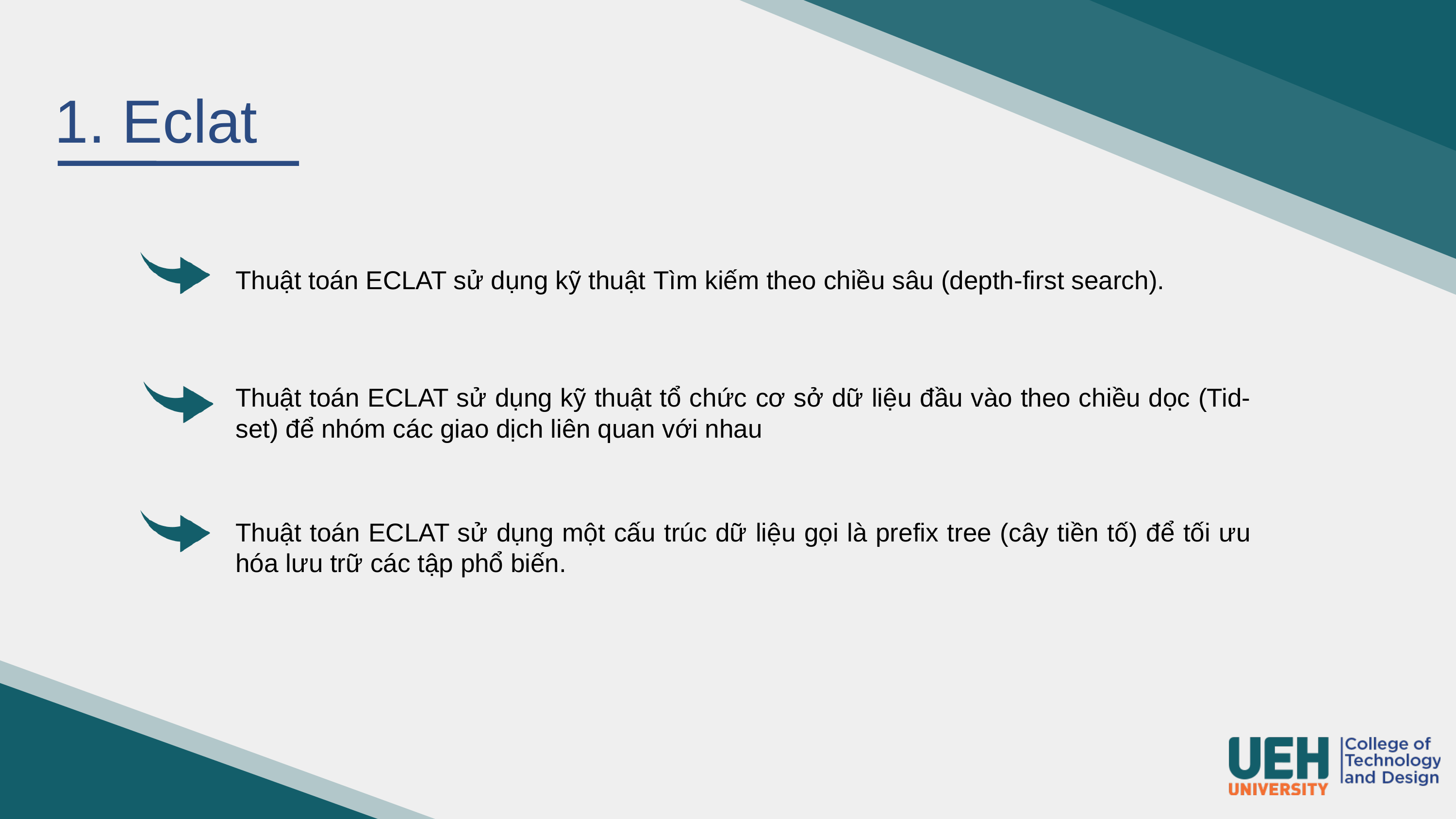

1. Eclat

Thuật toán ECLAT sử dụng kỹ thuật Tìm kiếm theo chiều sâu (depth-first search).

Thuật toán ECLAT sử dụng kỹ thuật tổ chức cơ sở dữ liệu đầu vào theo chiều dọc (Tid-set) để nhóm các giao dịch liên quan với nhau

Thuật toán ECLAT sử dụng một cấu trúc dữ liệu gọi là prefix tree (cây tiền tố) để tối ưu hóa lưu trữ các tập phổ biến.